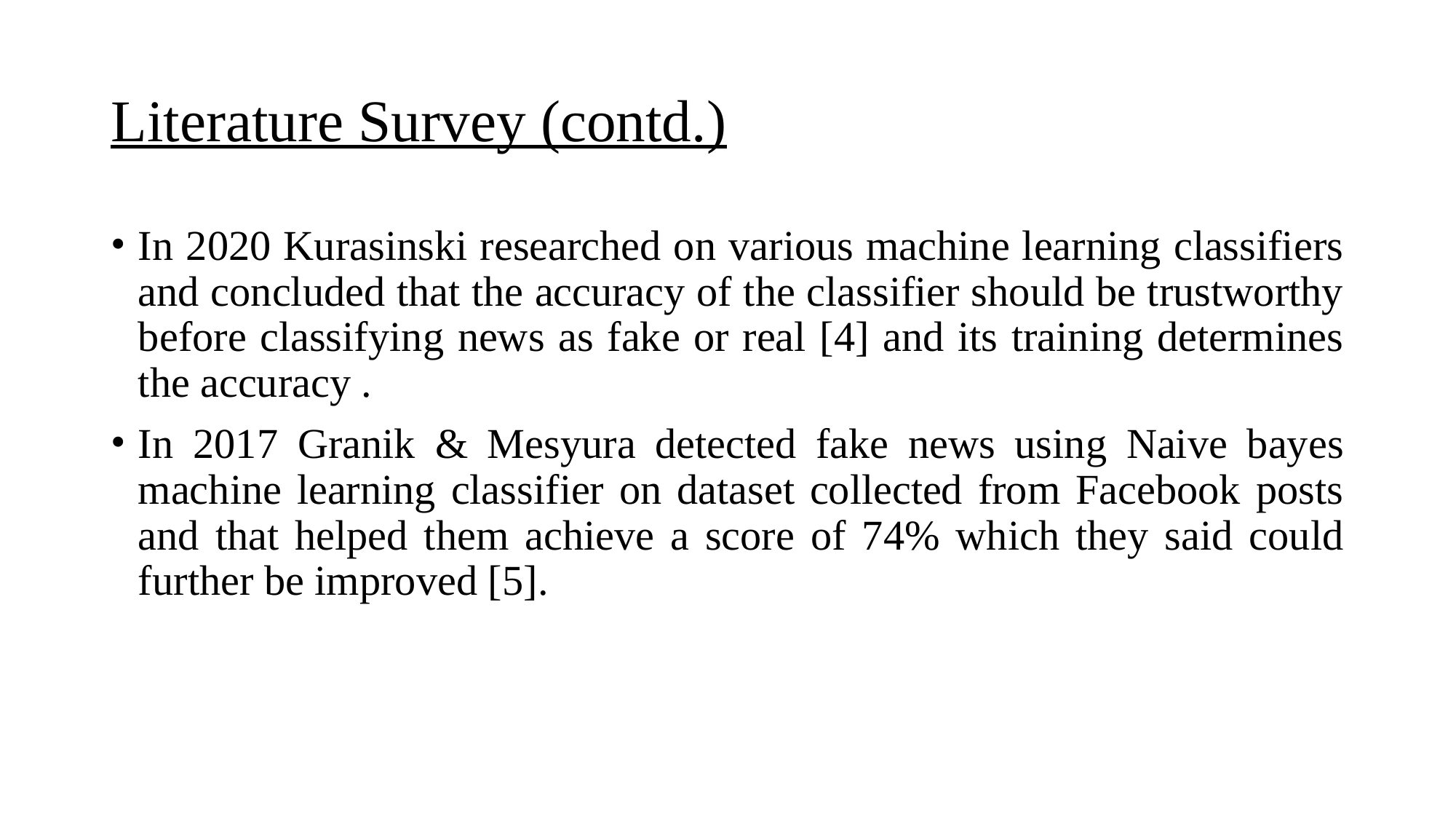

# Literature Survey (contd.)
In 2020 Kurasinski researched on various machine learning classifiers and concluded that the accuracy of the classifier should be trustworthy before classifying news as fake or real [4] and its training determines the accuracy .
In 2017 Granik & Mesyura detected fake news using Naive bayes machine learning classifier on dataset collected from Facebook posts and that helped them achieve a score of 74% which they said could further be improved [5].